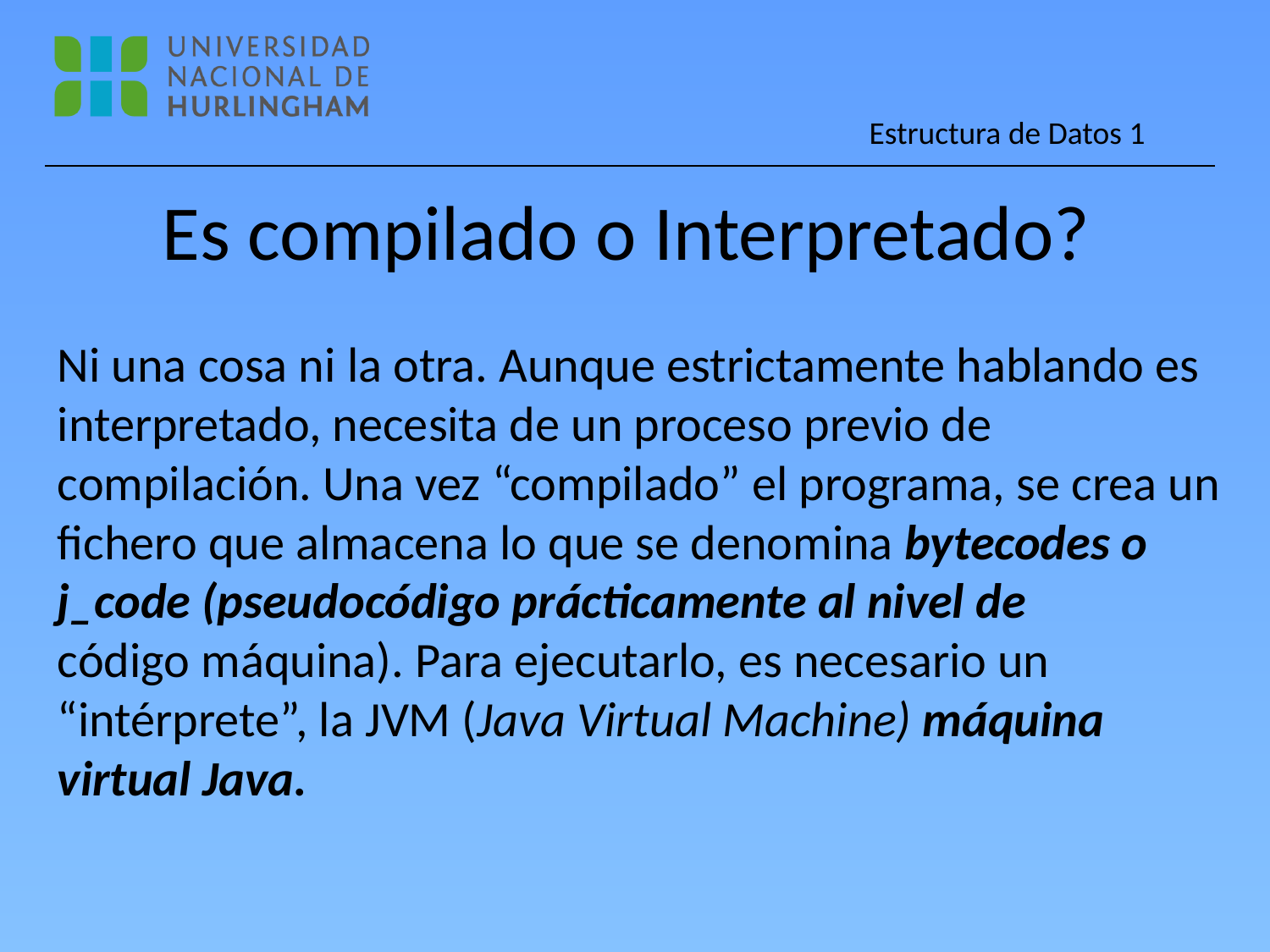

# Es compilado o Interpretado?
Ni una cosa ni la otra. Aunque estrictamente hablando es
interpretado, necesita de un proceso previo de
compilación. Una vez “compilado” el programa, se crea un fichero que almacena lo que se denomina bytecodes o j_code (pseudocódigo prácticamente al nivel de
código máquina). Para ejecutarlo, es necesario un “intérprete”, la JVM (Java Virtual Machine) máquina virtual Java.